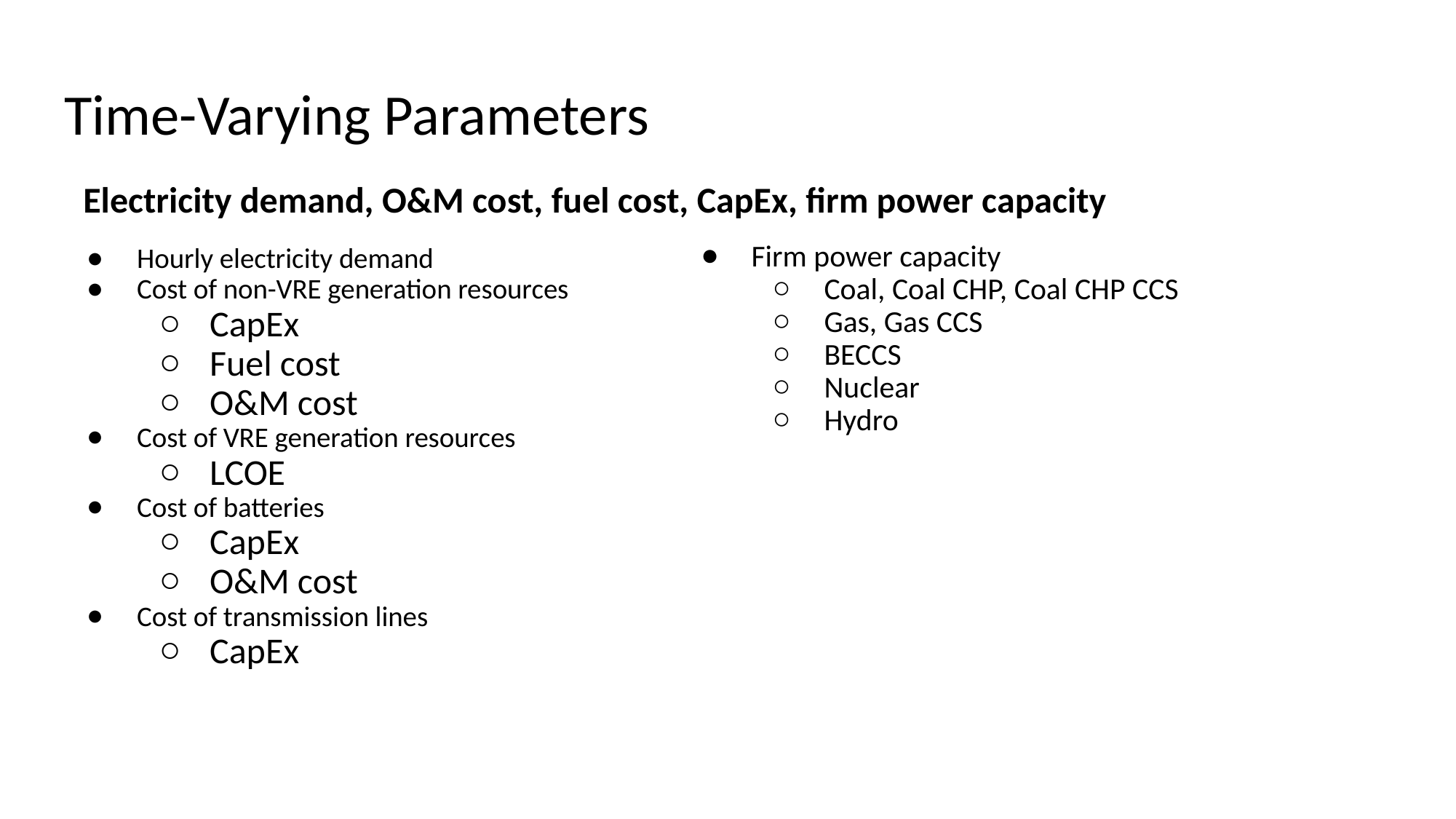

# Time-Varying Parameters
Electricity demand, O&M cost, fuel cost, CapEx, firm power capacity
Firm power capacity
Coal, Coal CHP, Coal CHP CCS
Gas, Gas CCS
BECCS
Nuclear
Hydro

Hourly electricity demand
Cost of non-VRE generation resources
CapEx
Fuel cost
O&M cost
Cost of VRE generation resources
LCOE
Cost of batteries
CapEx
O&M cost
Cost of transmission lines
CapEx